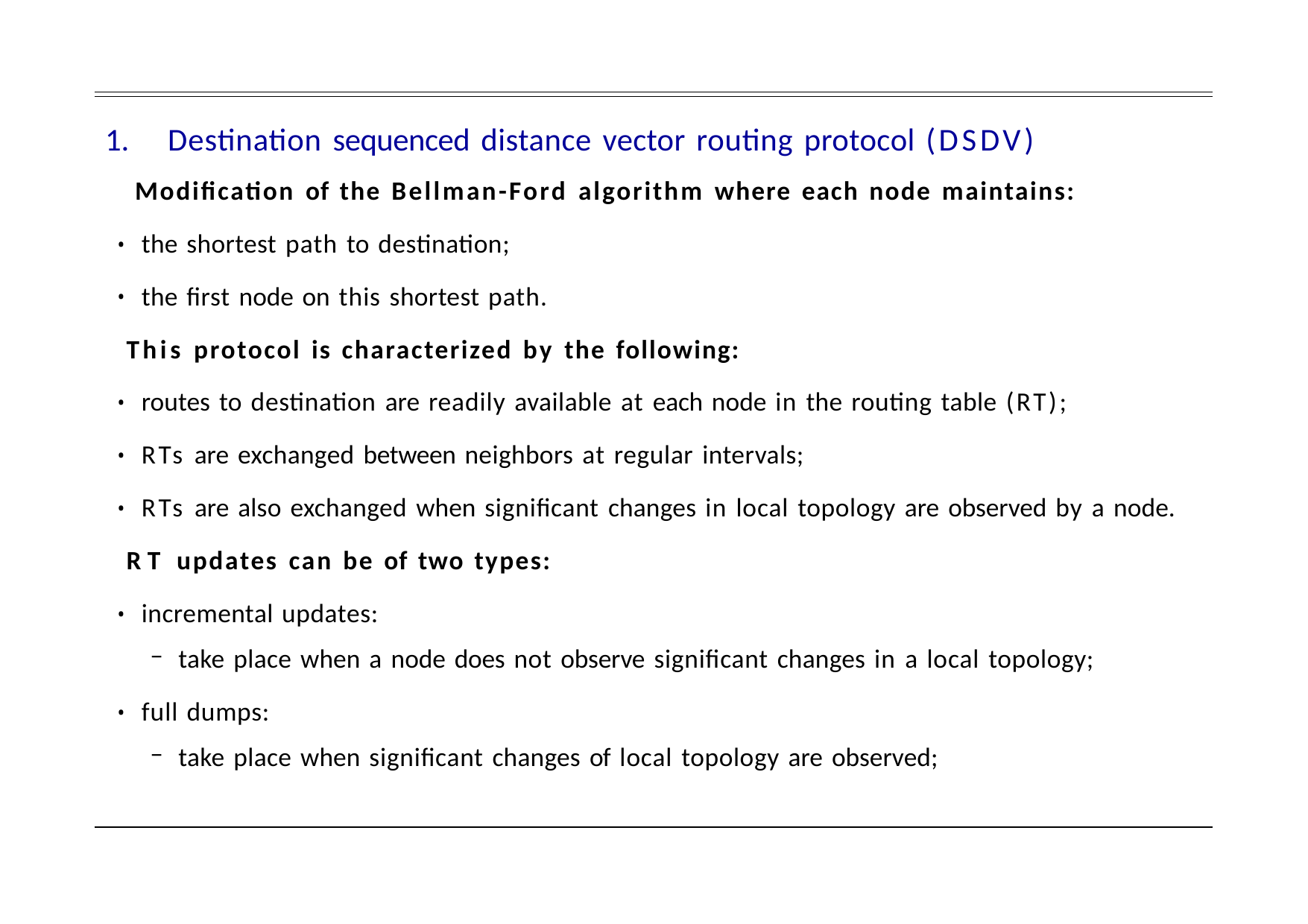

Destination sequenced distance vector routing protocol (DSDV)
Modification of the Bellman-Ford algorithm where each node maintains:
the shortest path to destination;
the first node on this shortest path.
This protocol is characterized by the following:
routes to destination are readily available at each node in the routing table (RT);
RTs are exchanged between neighbors at regular intervals;
RTs are also exchanged when significant changes in local topology are observed by a node.
RT updates can be of two types:
incremental updates:
take place when a node does not observe significant changes in a local topology;
full dumps:
take place when significant changes of local topology are observed;